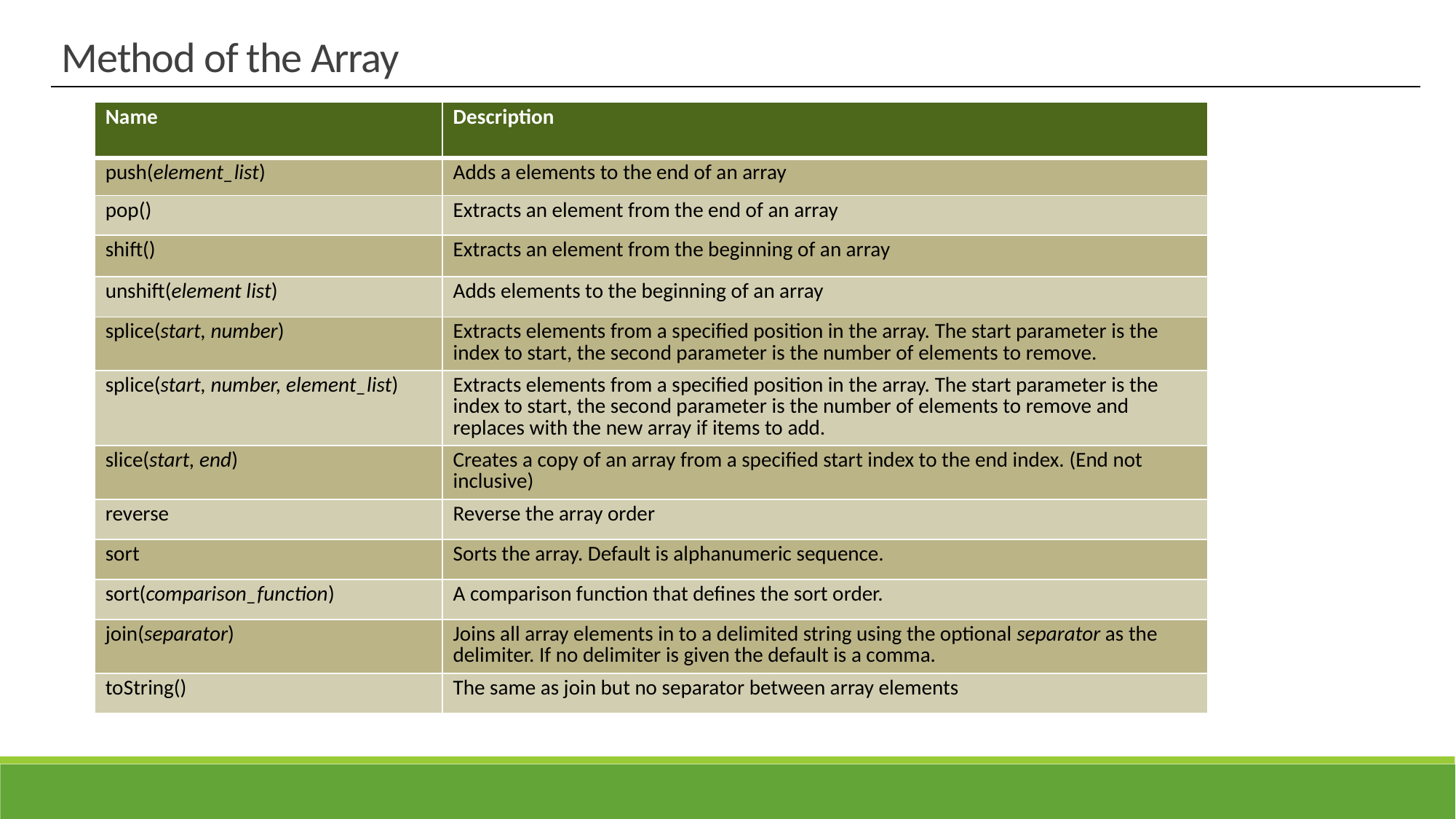

Method of the Array
| Name | Description |
| --- | --- |
| push(element\_list) | Adds a elements to the end of an array |
| pop() | Extracts an element from the end of an array |
| shift() | Extracts an element from the beginning of an array |
| unshift(element list) | Adds elements to the beginning of an array |
| splice(start, number) | Extracts elements from a specified position in the array. The start parameter is the index to start, the second parameter is the number of elements to remove. |
| splice(start, number, element\_list) | Extracts elements from a specified position in the array. The start parameter is the index to start, the second parameter is the number of elements to remove and replaces with the new array if items to add. |
| slice(start, end) | Creates a copy of an array from a specified start index to the end index. (End not inclusive) |
| reverse | Reverse the array order |
| sort | Sorts the array. Default is alphanumeric sequence. |
| sort(comparison\_function) | A comparison function that defines the sort order. |
| join(separator) | Joins all array elements in to a delimited string using the optional separator as the delimiter. If no delimiter is given the default is a comma. |
| toString() | The same as join but no separator between array elements |